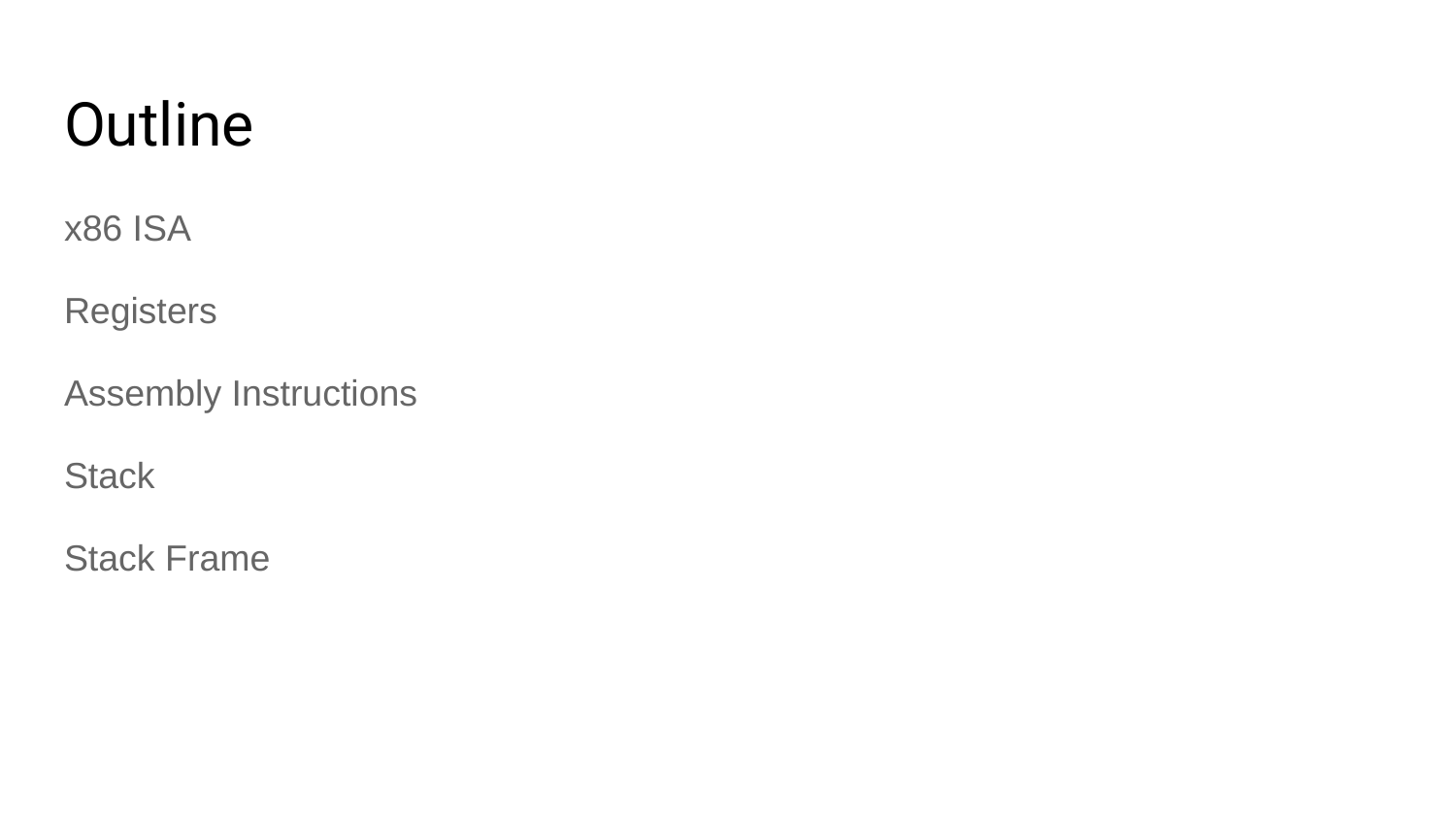

# Outline

x86 ISA
Registers
Assembly Instructions
Stack
Stack Frame